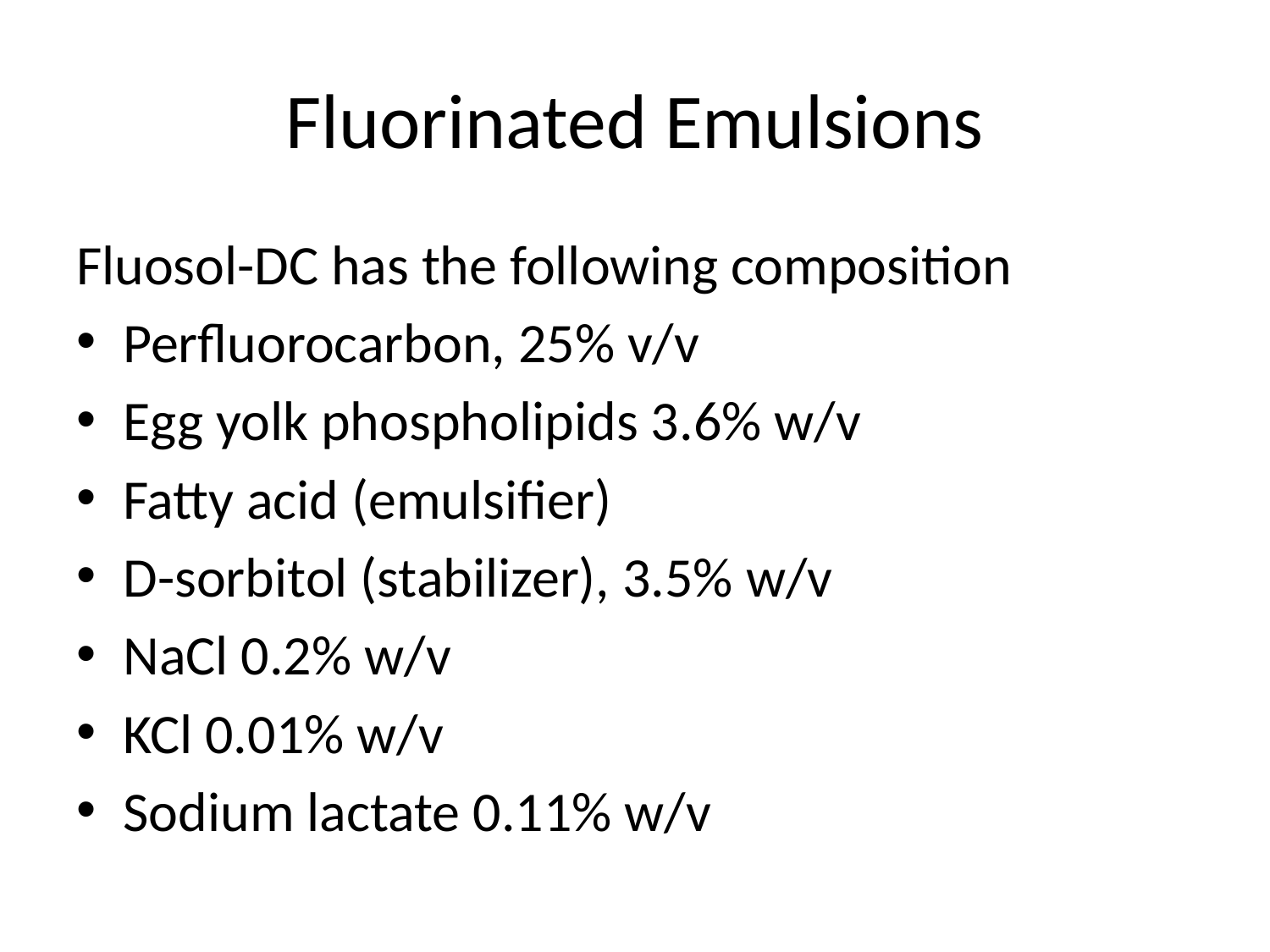

# Fluorinated Emulsions
Fluosol-DC has the following composition
Perfluorocarbon, 25% v/v
Egg yolk phospholipids 3.6% w/v
Fatty acid (emulsifier)
D-sorbitol (stabilizer), 3.5% w/v
NaCl 0.2% w/v
KCl 0.01% w/v
Sodium lactate 0.11% w/v